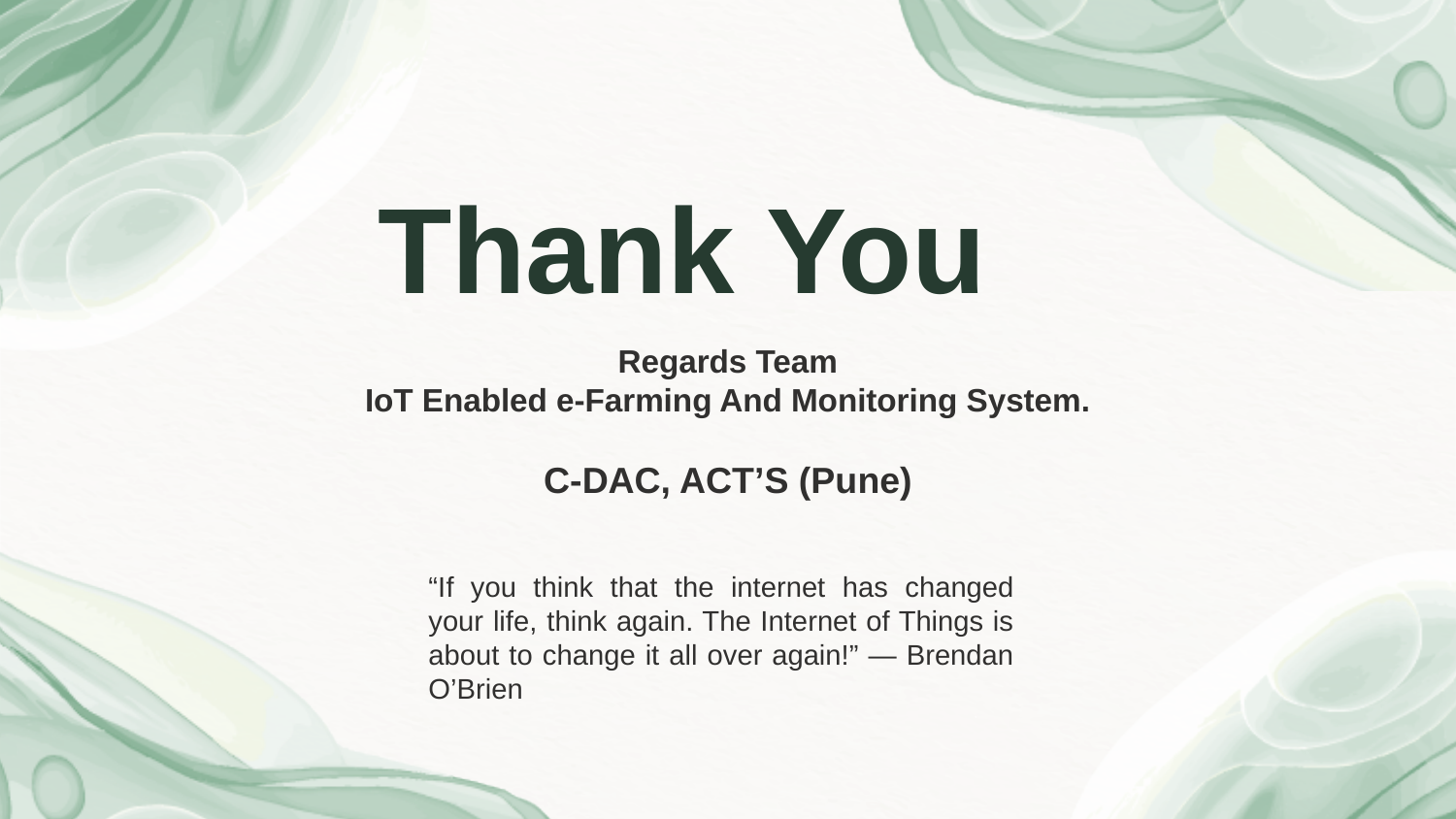

# Thank You
Regards Team
IoT Enabled e-Farming And Monitoring System.

C-DAC, ACT’S (Pune)
“If you think that the internet has changed your life, think again. The Internet of Things is about to change it all over again!” — Brendan O’Brien